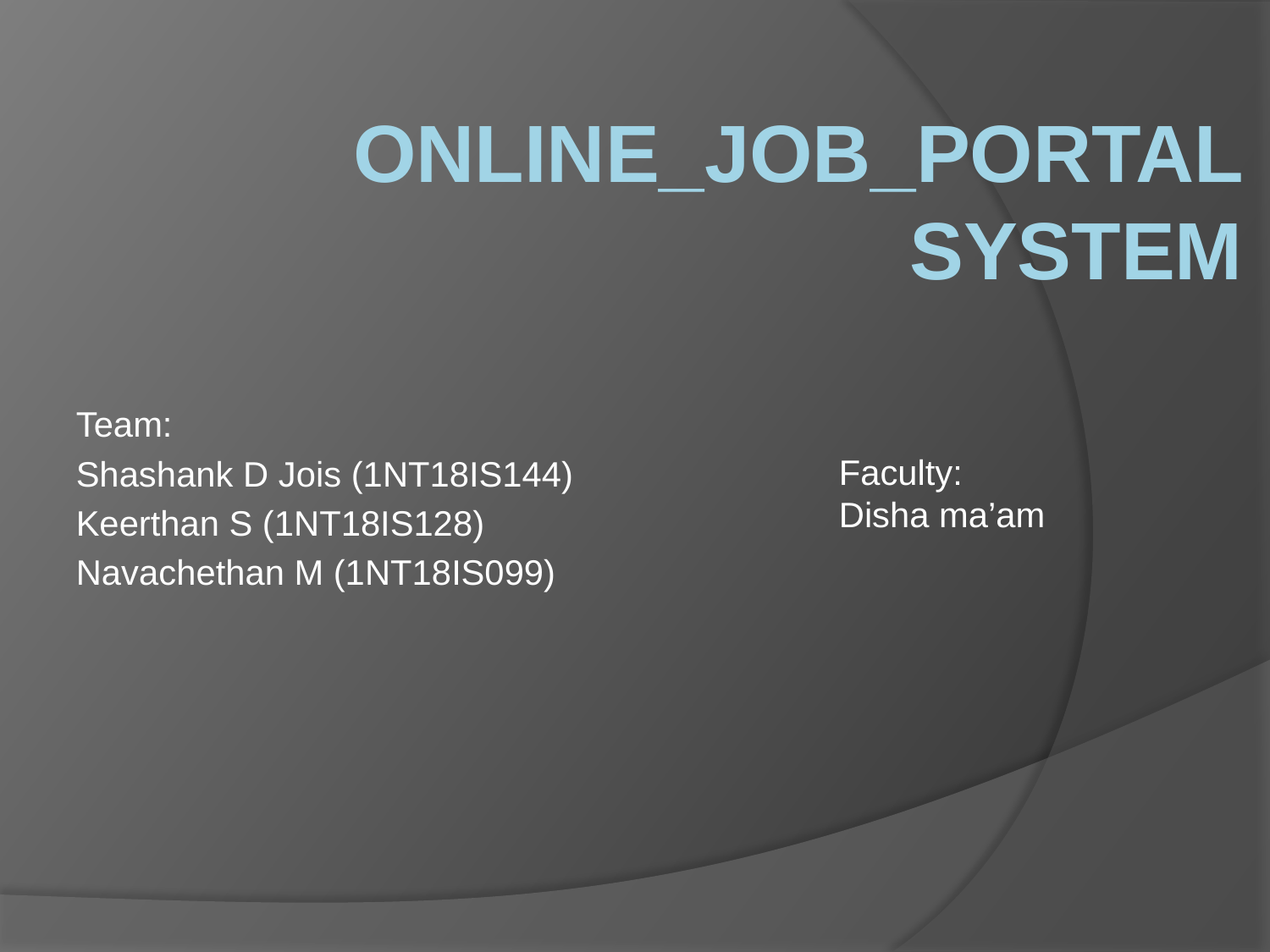

# Online_job_portal system
Team:
Shashank D Jois (1NT18IS144)
Keerthan S (1NT18IS128)
Navachethan M (1NT18IS099)
Faculty:
Disha ma’am